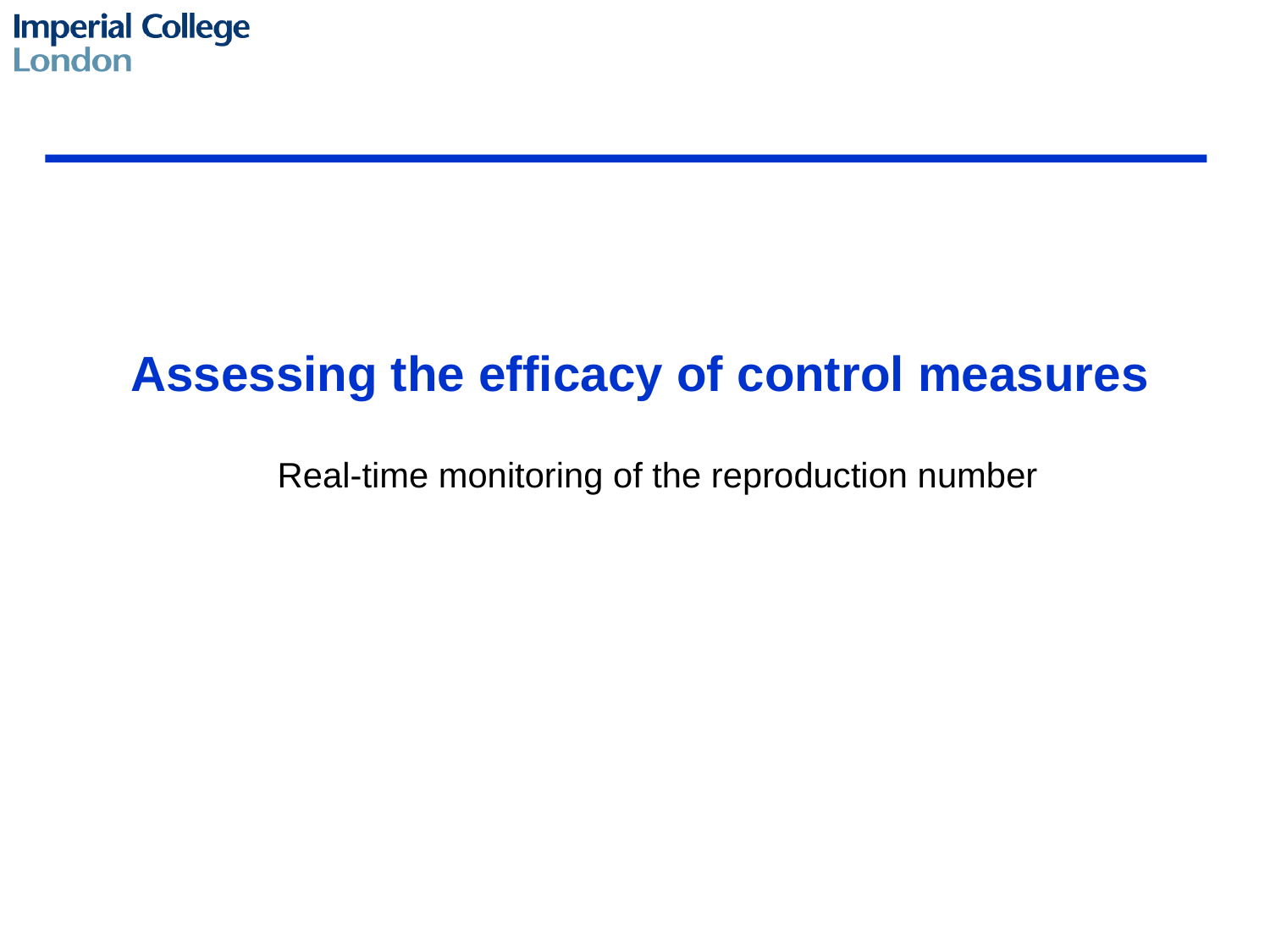

Assessing the efficacy of control measures
Real-time monitoring of the reproduction number